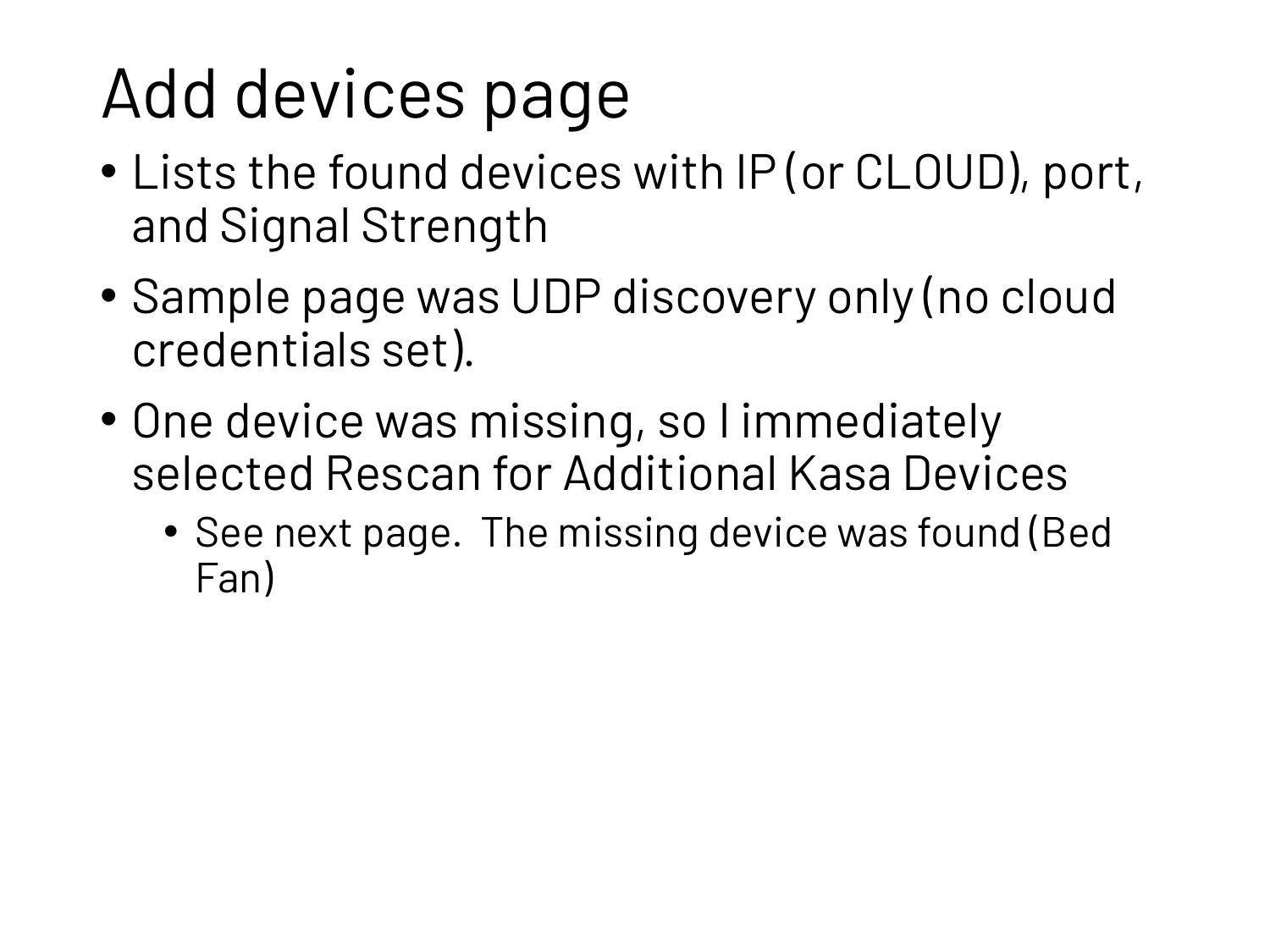

# Add devices page
Lists the found devices with IP (or CLOUD), port, and Signal Strength
Sample page was UDP discovery only (no cloud credentials set).
One device was missing, so I immediately selected Rescan for Additional Kasa Devices
See next page.  The missing device was found (Bed Fan)